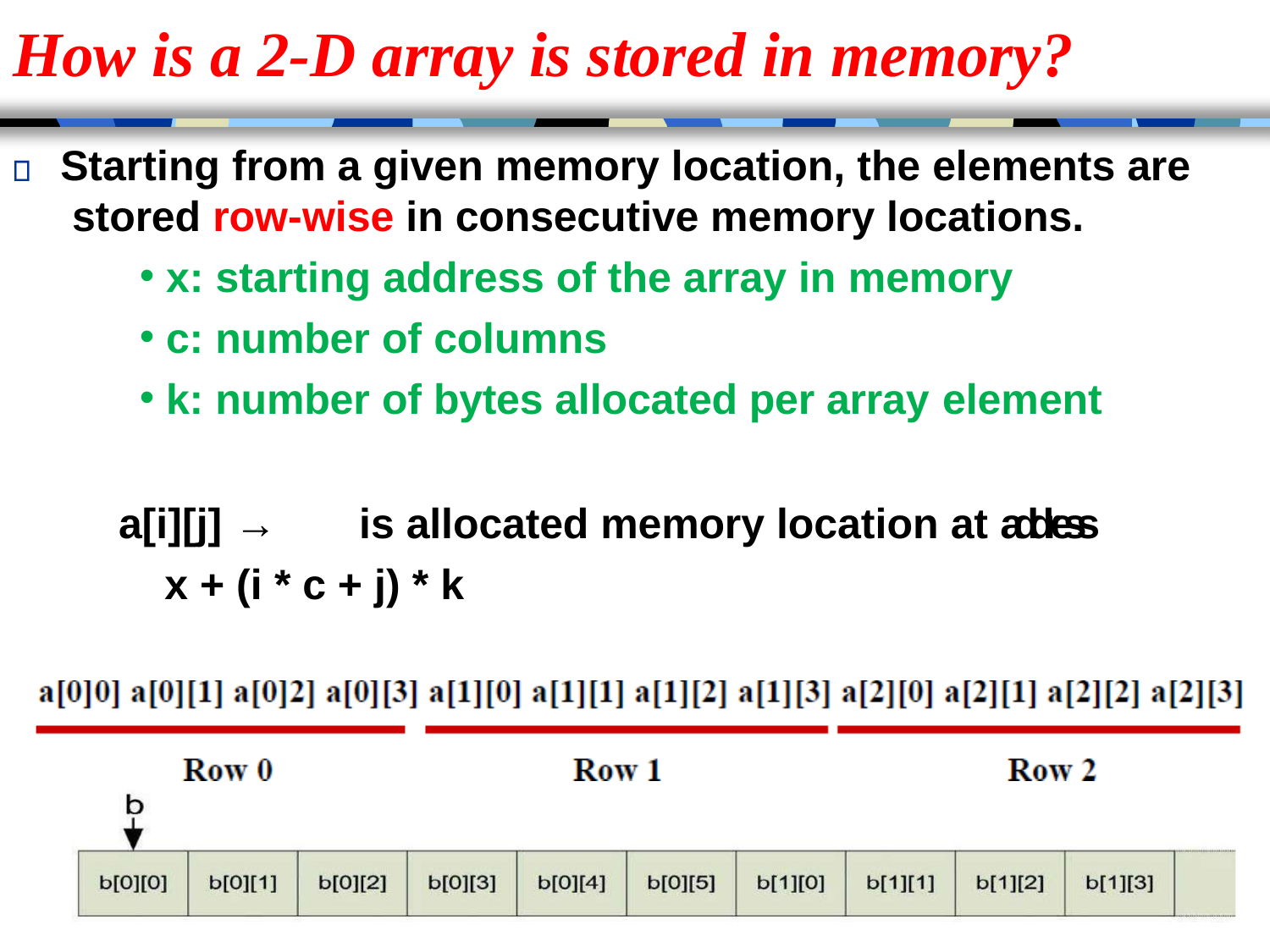

# How is a 2-D array is stored in memory?
Starting from a given memory location, the elements are  stored row-wise in consecutive memory locations.
x: starting address of the array in memory
c: number of columns
k: number of bytes allocated per array element

a[i][j] → is allocated memory location at address  x + (i * c + j) * k